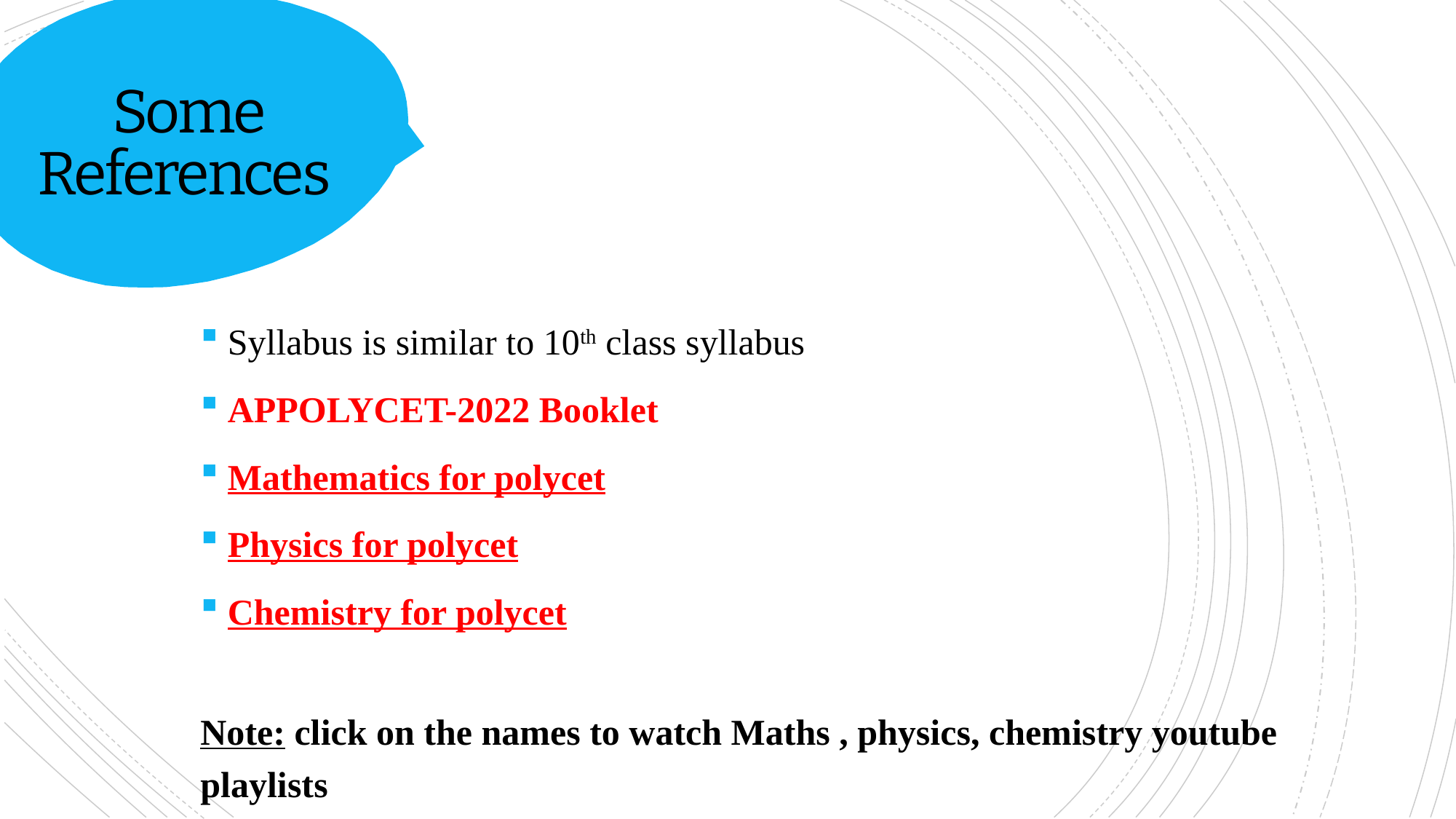

# Some References
Syllabus is similar to 10th class syllabus
APPOLYCET-2022 Booklet
Mathematics for polycet
Physics for polycet
Chemistry for polycet
Note: click on the names to watch Maths , physics, chemistry youtube playlists